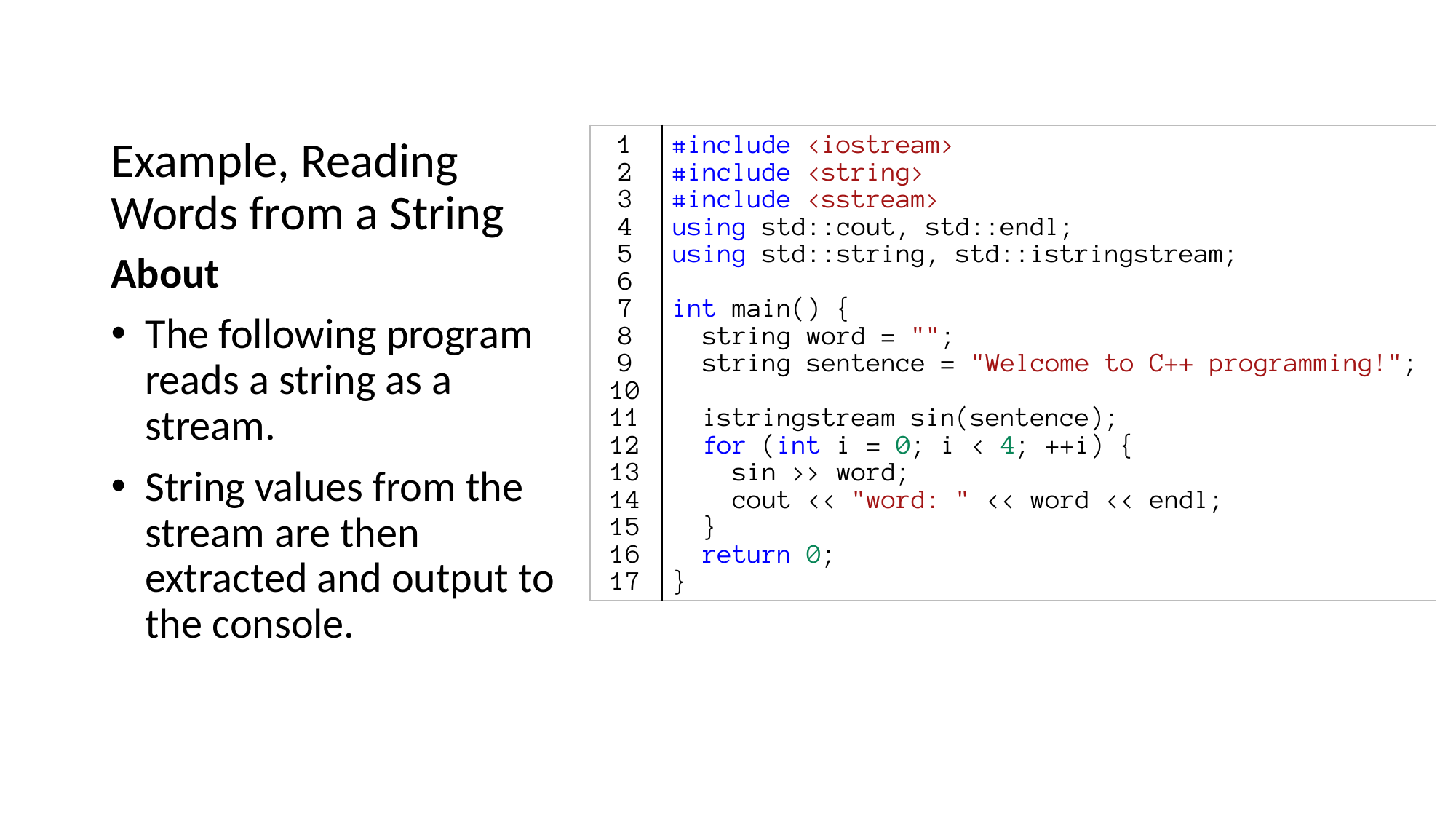

# Example, Reading Words from a String
| 1 2 3 4 5 6 7 8 9 10 11 12 13 14 15 16 17 | #include <iostream> #include <string> #include <sstream> using std::cout, std::endl; using std::string, std::istringstream; int main() {   string word = "";   string sentence = "Welcome to C++ programming!";   istringstream sin(sentence);   for (int i = 0; i < 4; ++i) {     sin >> word;     cout << "word: " << word << endl;   }   return 0; } |
| --- | --- |
About
The following program reads a string as a stream.
String values from the stream are then extracted and output to the console.